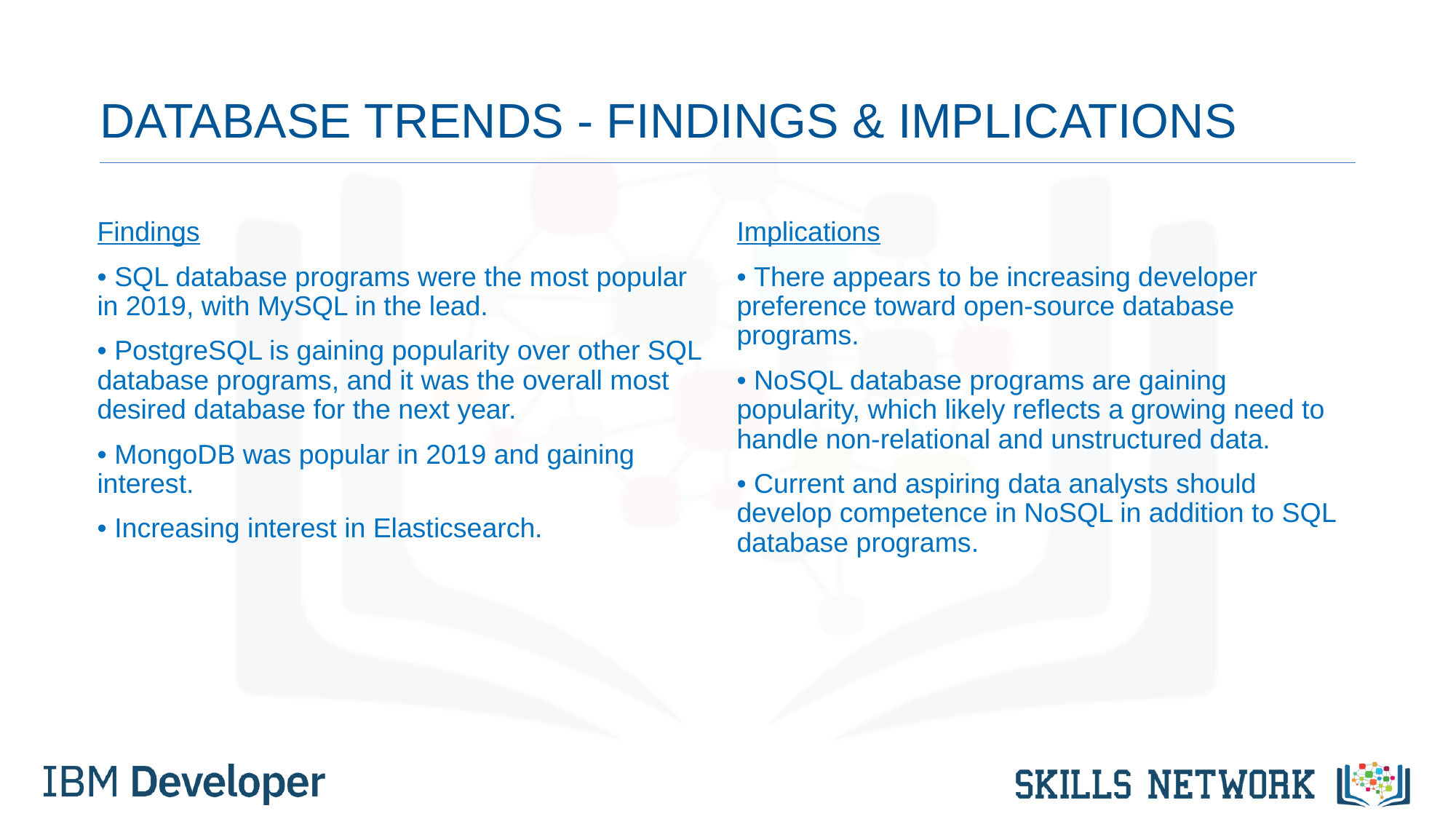

# DATABASE TRENDS - FINDINGS & IMPLICATIONS
Findings
• SQL database programs were the most popular in 2019, with MySQL in the lead.
• PostgreSQL is gaining popularity over other SQL database programs, and it was the overall most desired database for the next year.
• MongoDB was popular in 2019 and gaining interest.
• Increasing interest in Elasticsearch.
Implications
• There appears to be increasing developer preference toward open-source database programs.
• NoSQL database programs are gaining popularity, which likely reflects a growing need to handle non-relational and unstructured data.
• Current and aspiring data analysts should develop competence in NoSQL in addition to SQL database programs.